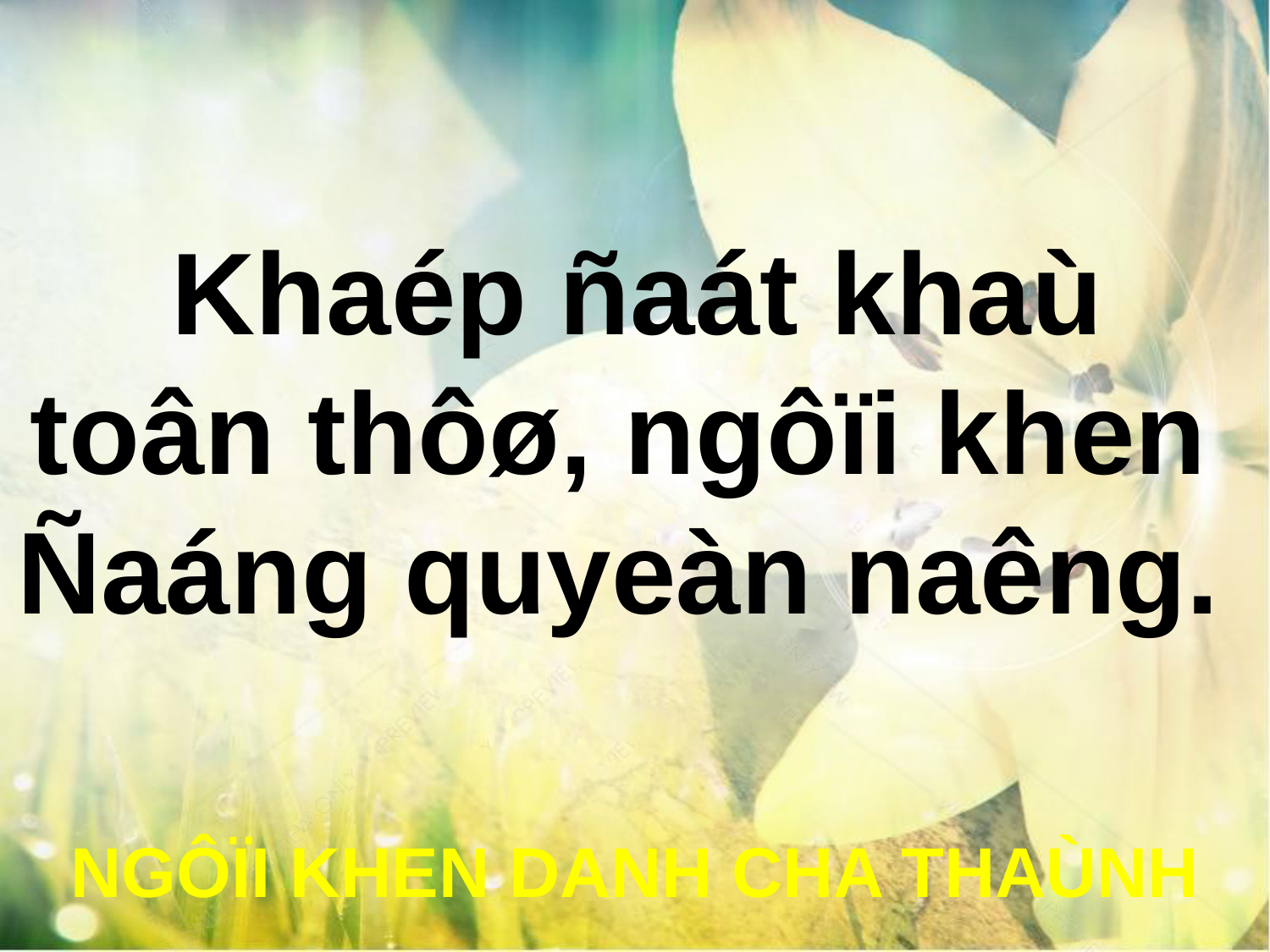

Khaép ñaát khaù
toân thôø, ngôïi khen
Ñaáng quyeàn naêng.
NGÔÏI KHEN DANH CHA THAÙNH